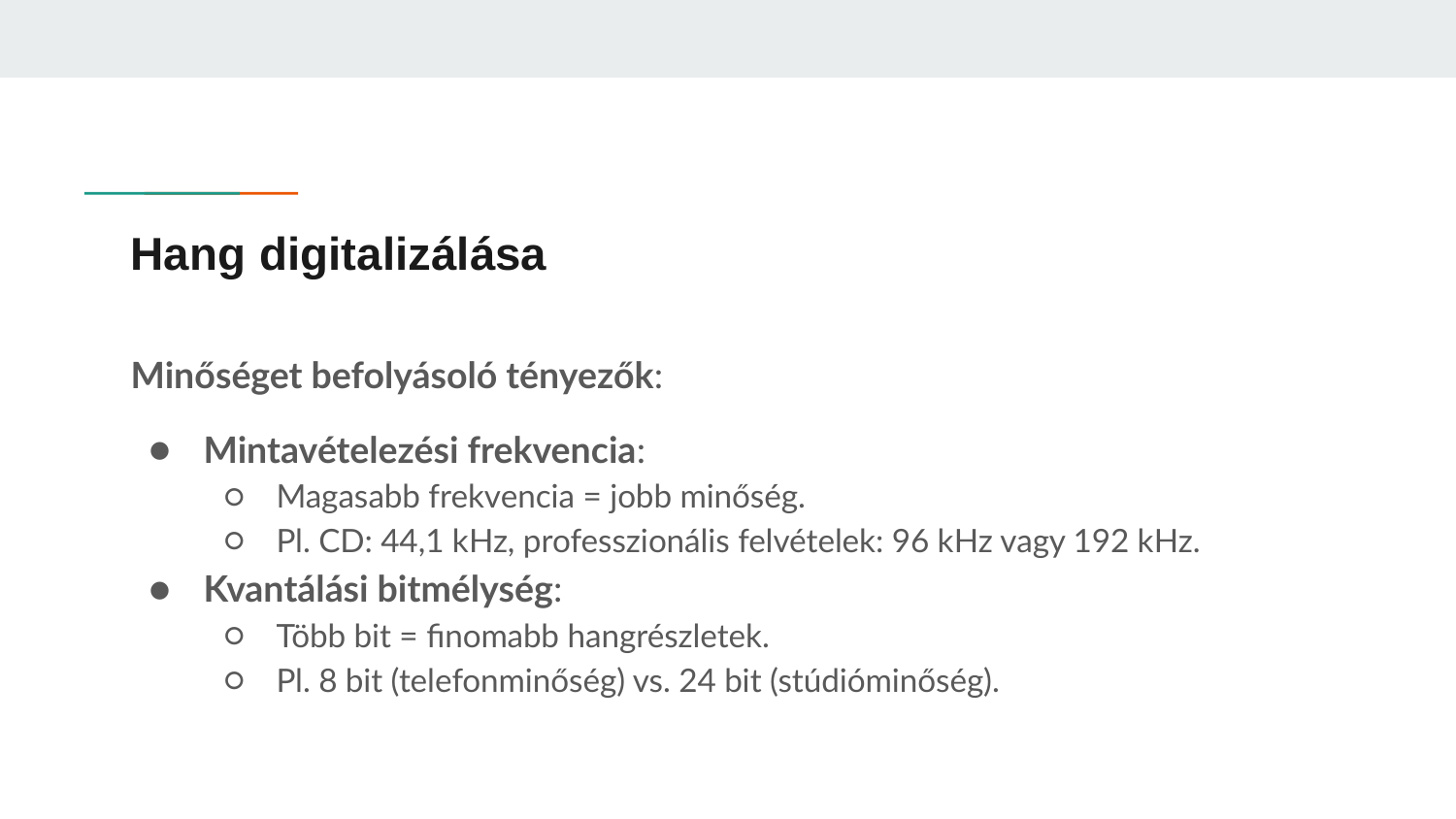

# Hang digitalizálása
Minőséget befolyásoló tényezők:
Mintavételezési frekvencia:
Magasabb frekvencia = jobb minőség.
Pl. CD: 44,1 kHz, professzionális felvételek: 96 kHz vagy 192 kHz.
Kvantálási bitmélység:
Több bit = finomabb hangrészletek.
Pl. 8 bit (telefonminőség) vs. 24 bit (stúdióminőség).